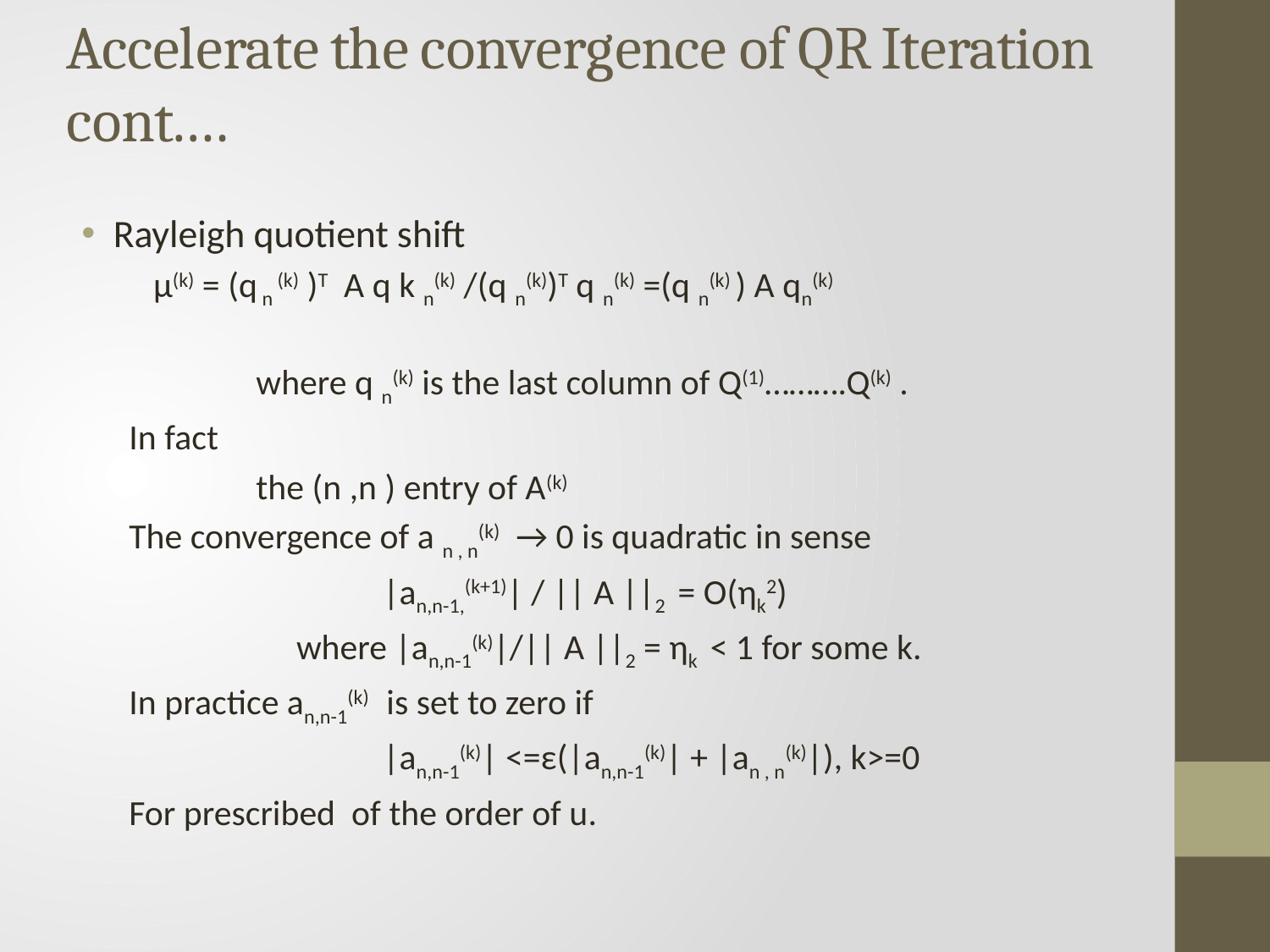

# Accelerate the convergence of QR Iteration cont.…

Rayleigh quotient shift
   μ(k) = (q n (k) )T  A q k n(k) /(q n(k))T q n(k) =(q n(k) ) A qn(k)

	where q n(k) is the last column of Q(1)……….Q(k) .
In fact
	the (n ,n ) entry of A(k)
The convergence of a n , n(k)  → 0 is quadratic in sense
		|an,n-1,(k+1)| / || A ||2  = O(ηk2)
	     where |an,n-1(k)|/|| A ||2 = ηk  < 1 for some k.
In practice an,n-1(k)   is set to zero if
		|an,n-1(k)| <=ε(|an,n-1(k)| + |an , n(k)|), k>=0
For prescribed  of the order of u.